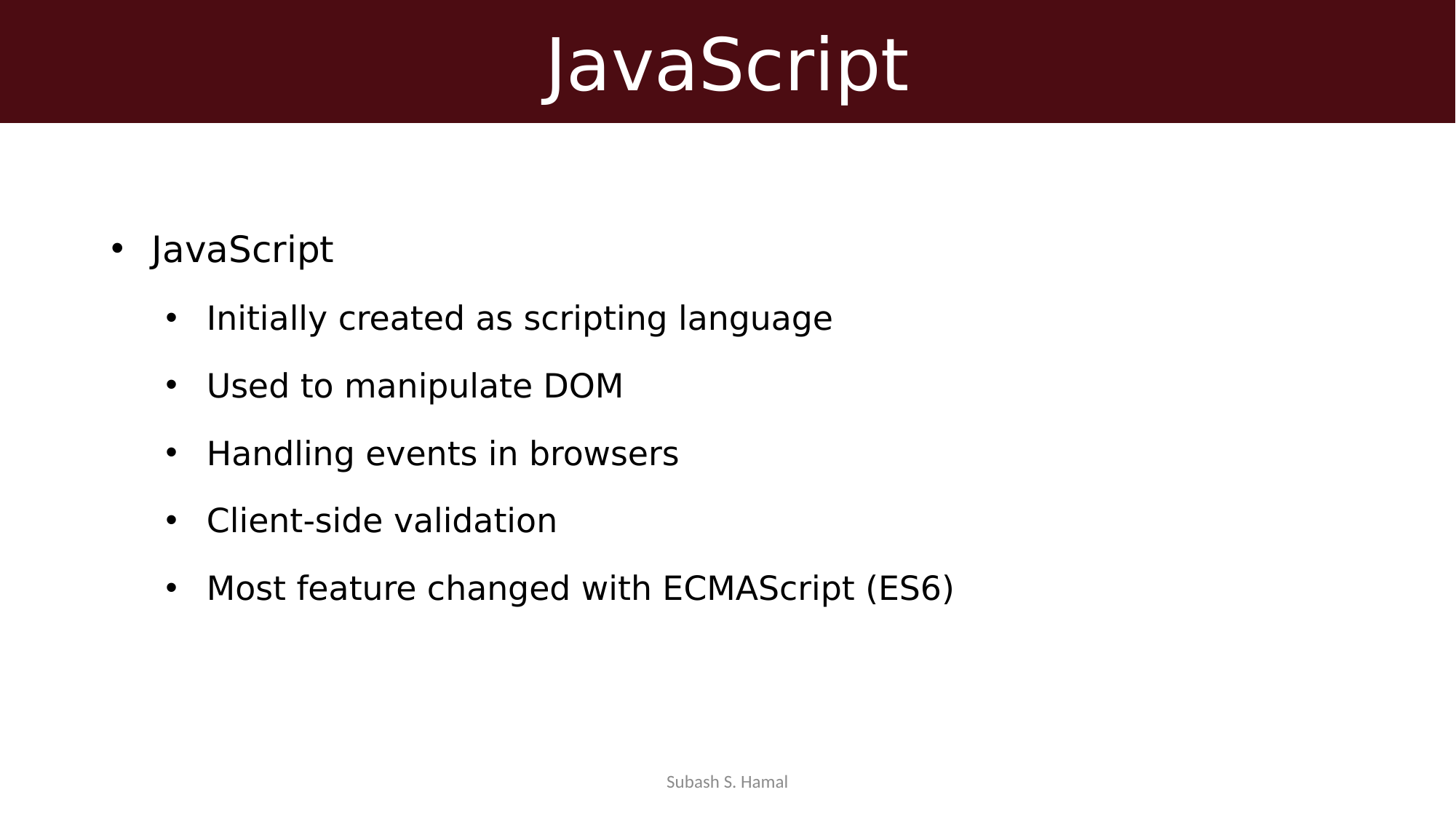

JavaScript
JavaScript
Initially created as scripting language
Used to manipulate DOM
Handling events in browsers
Client-side validation
Most feature changed with ECMAScript (ES6)

Subash S. Hamal